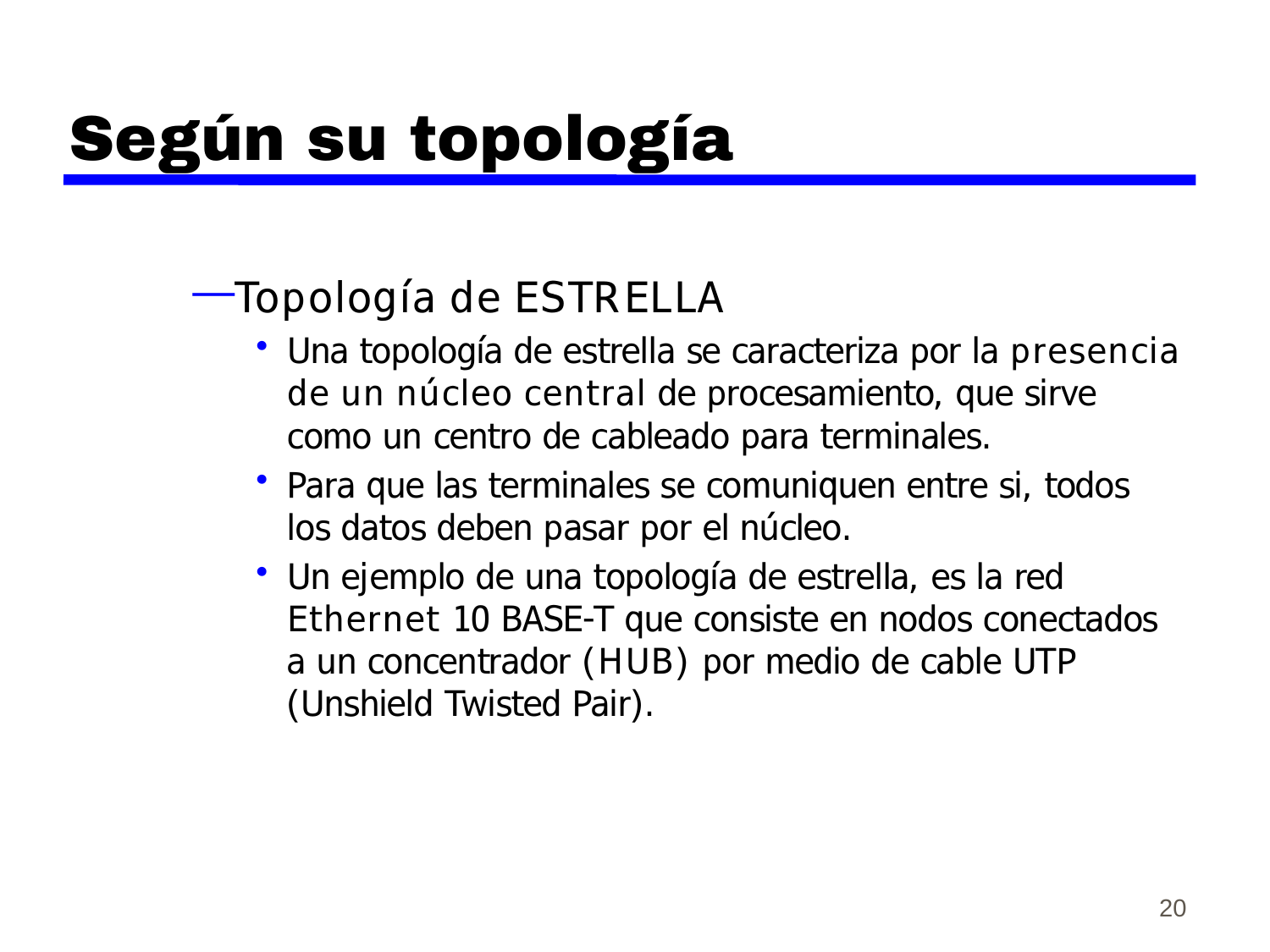

# Según su topología
Topología de ESTRELLA
Una topología de estrella se caracteriza por la presencia de un núcleo central de procesamiento, que sirve como un centro de cableado para terminales.
Para que las terminales se comuniquen entre si, todos los datos deben pasar por el núcleo.
Un ejemplo de una topología de estrella, es la red Ethernet 10 BASE-T que consiste en nodos conectados a un concentrador (HUB) por medio de cable UTP (Unshield Twisted Pair).
20